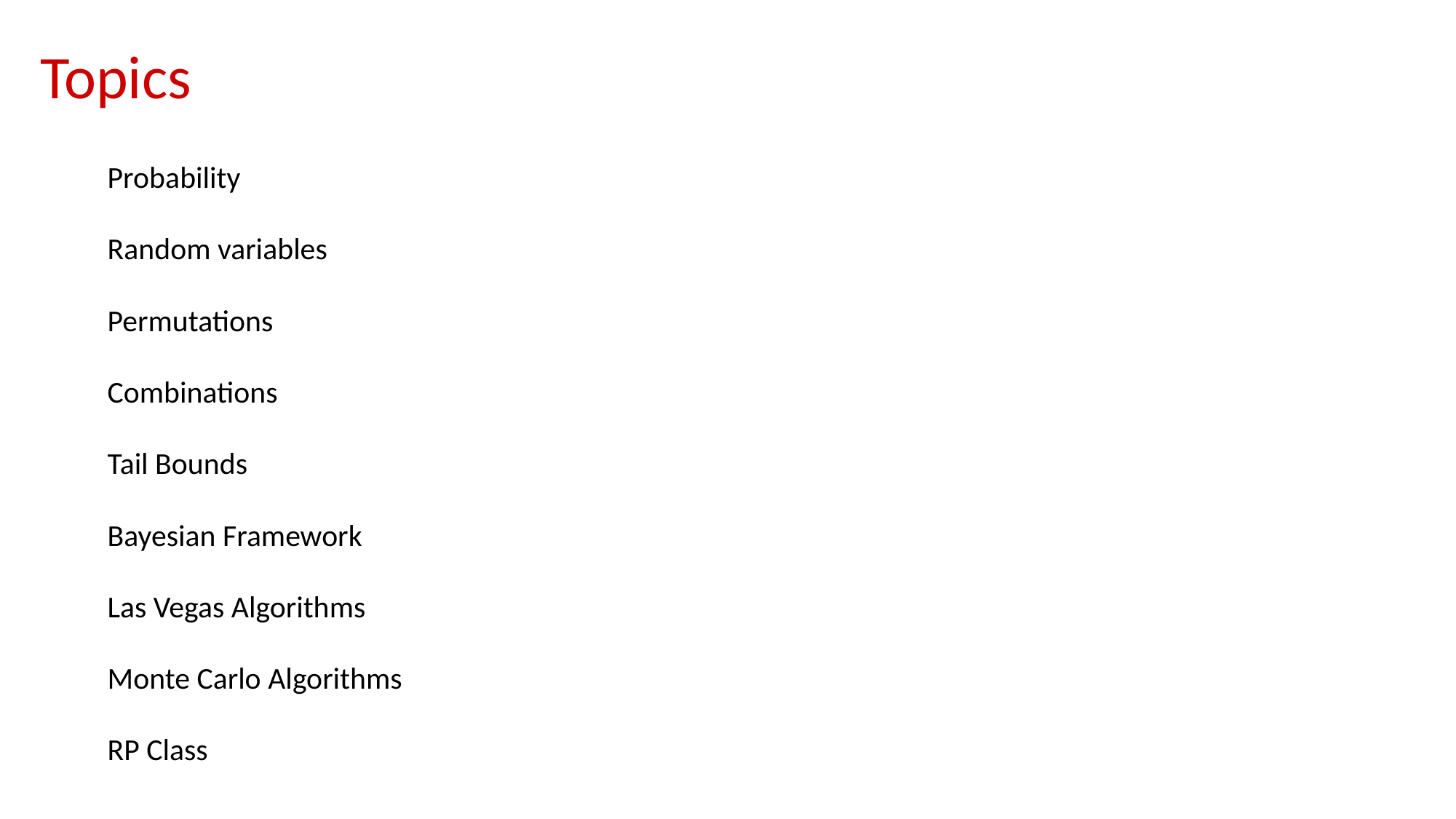

# Topics
Probability
Random variables
Permutations
Combinations
Tail Bounds
Bayesian Framework
Las Vegas Algorithms
Monte Carlo Algorithms
RP Class